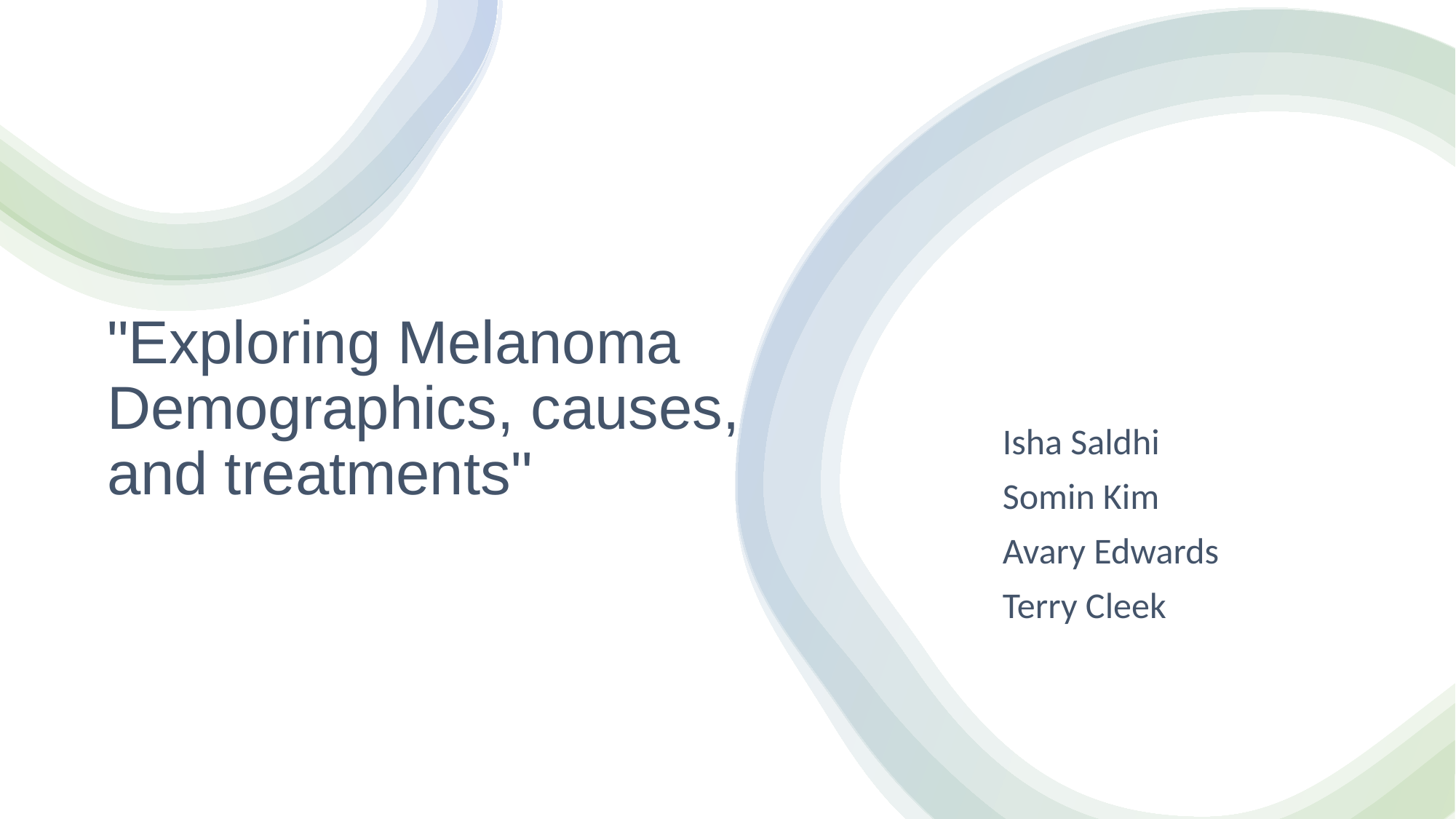

# "Exploring Melanoma Demographics, causes, and treatments"
Isha Saldhi
Somin Kim
Avary Edwards
Terry Cleek